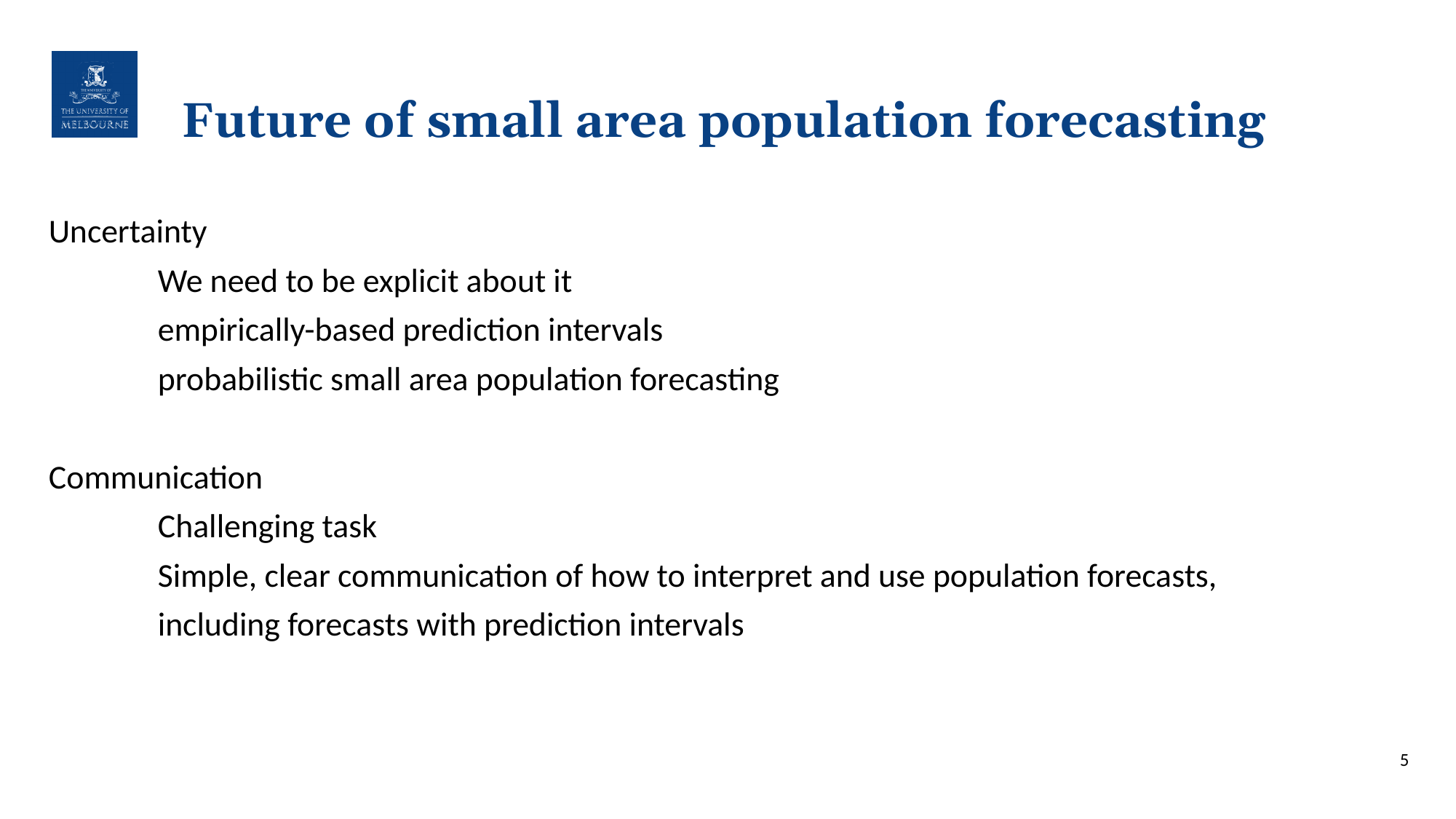

# Future of small area population forecasting
Uncertainty
	We need to be explicit about it
	empirically-based prediction intervals
	probabilistic small area population forecasting

Communication
	Challenging task
	Simple, clear communication of how to interpret and use population forecasts,
	including forecasts with prediction intervals

5